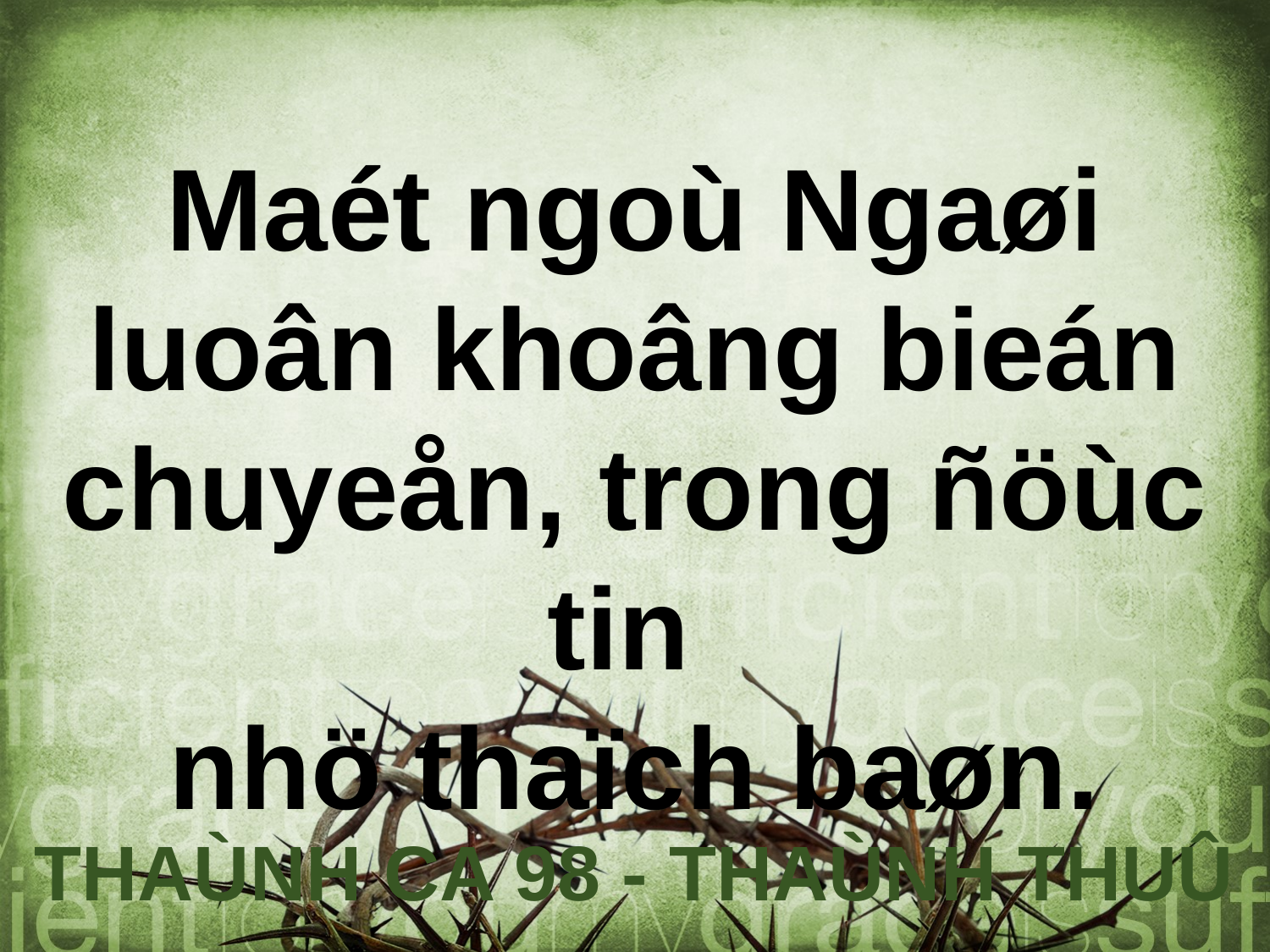

Maét ngoù Ngaøi luoân khoâng bieán chuyeån, trong ñöùc tin
nhö thaïch baøn.
THAÙNH CA 98 - THAÙNH THUÛ